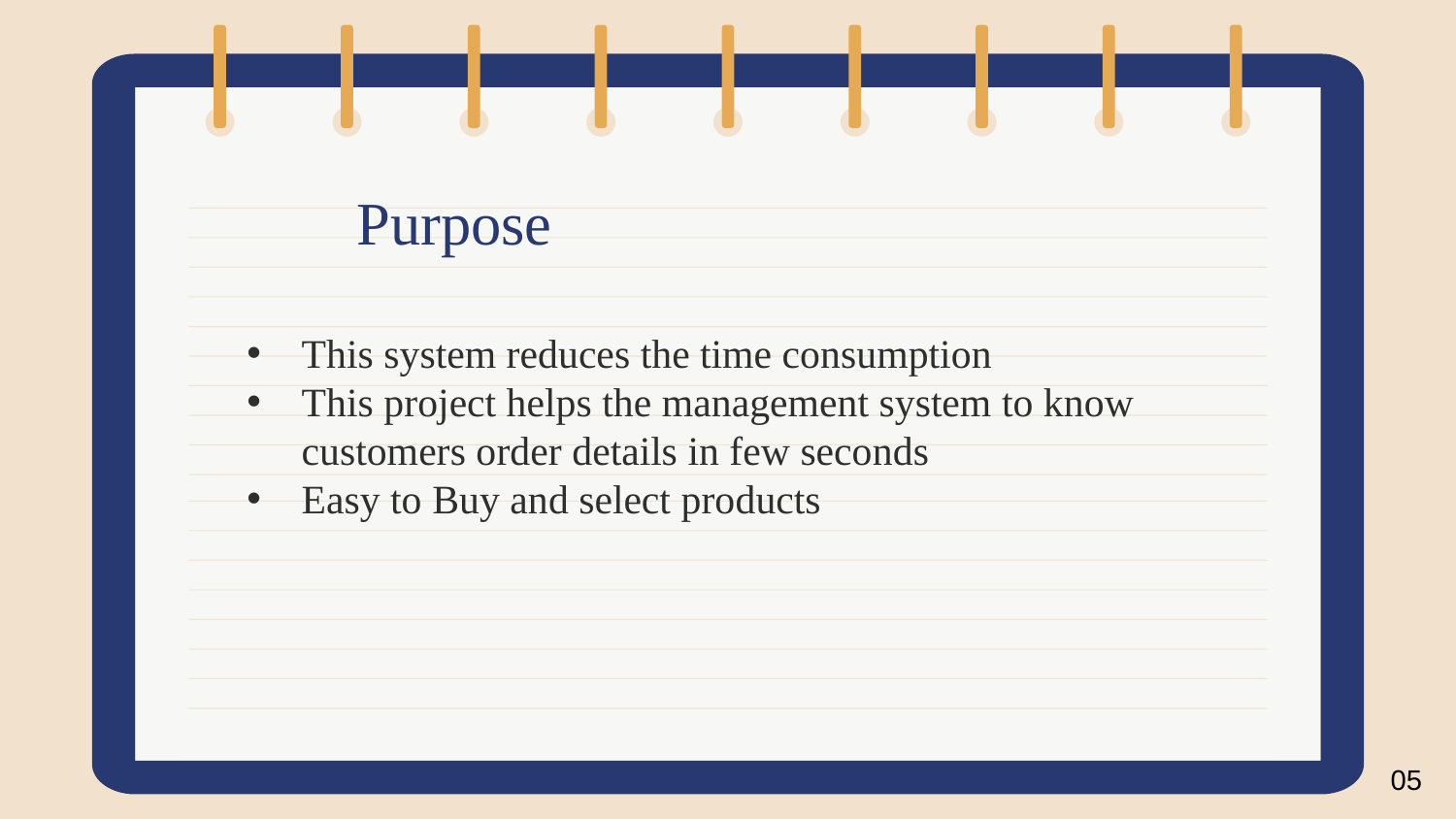

# Purpose
This system reduces the time consumption
This project helps the management system to know customers order details in few seconds
Easy to Buy and select products

05